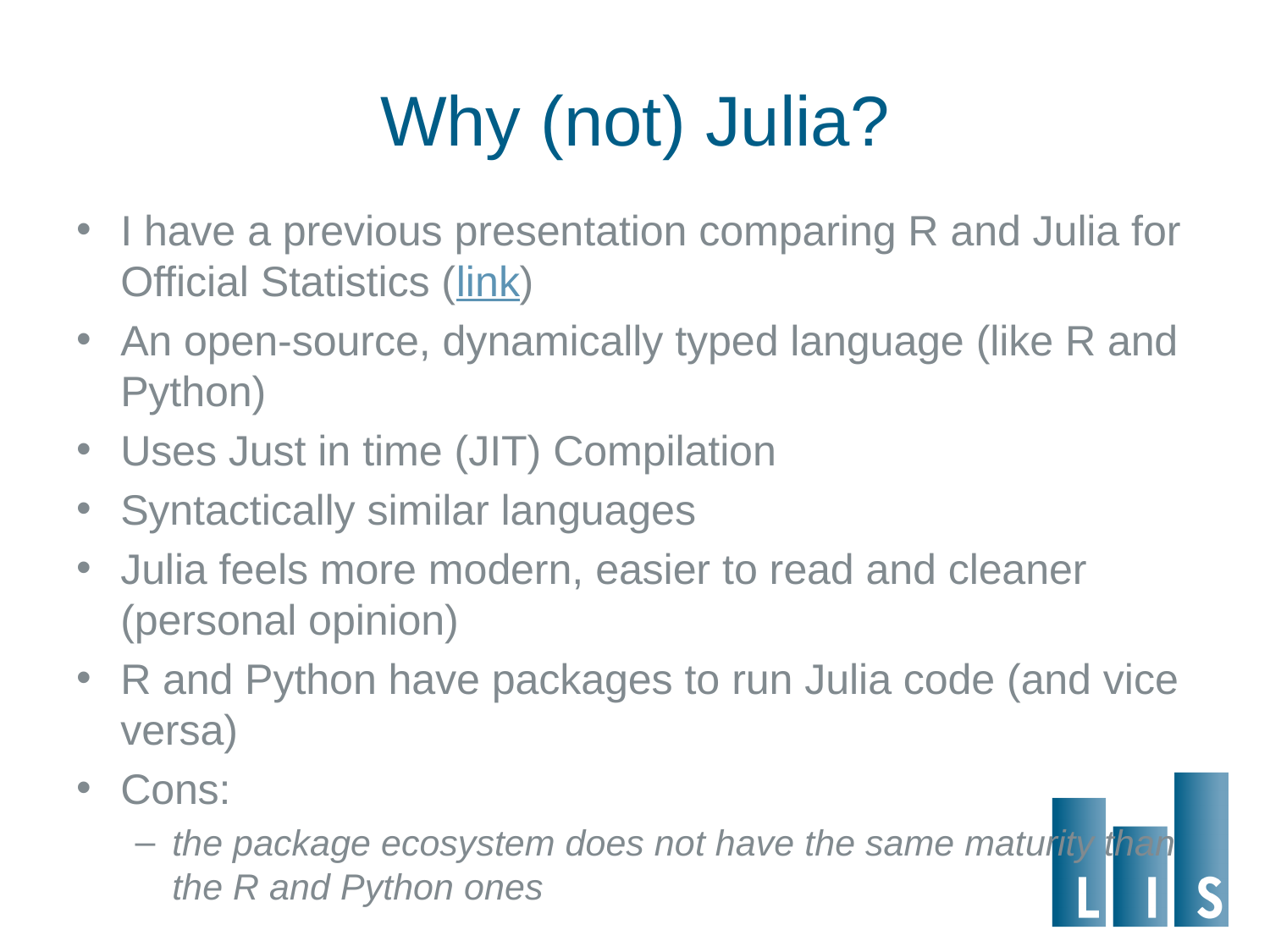

# Why (not) Julia?
I have a previous presentation comparing R and Julia for Official Statistics (link)
An open-source, dynamically typed language (like R and Python)
Uses Just in time (JIT) Compilation
Syntactically similar languages
Julia feels more modern, easier to read and cleaner (personal opinion)
R and Python have packages to run Julia code (and vice versa)
Cons:
the package ecosystem does not have the same maturity than the R and Python ones